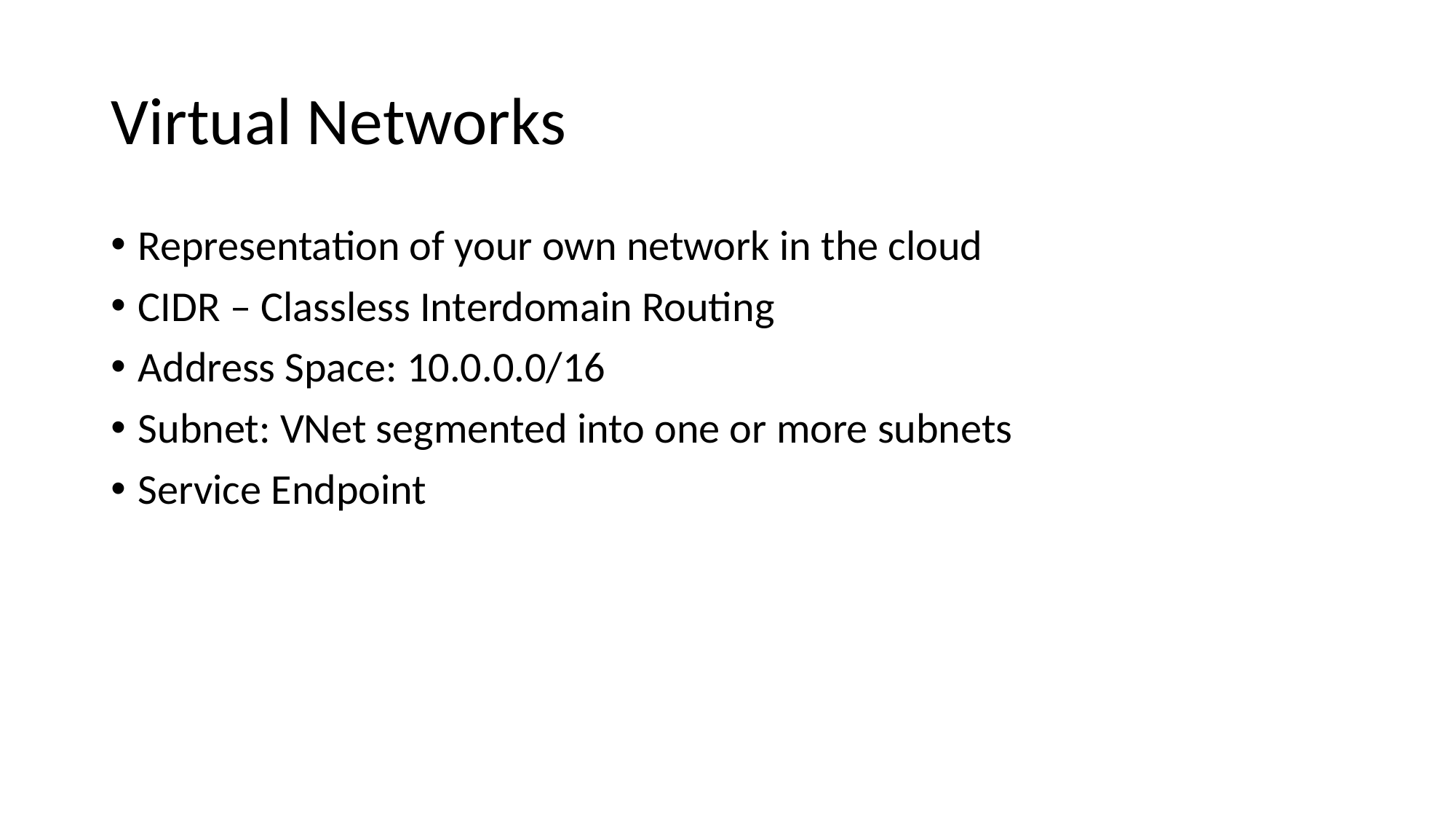

# Virtual Networks
Representation of your own network in the cloud
CIDR – Classless Interdomain Routing
Address Space: 10.0.0.0/16
Subnet: VNet segmented into one or more subnets
Service Endpoint